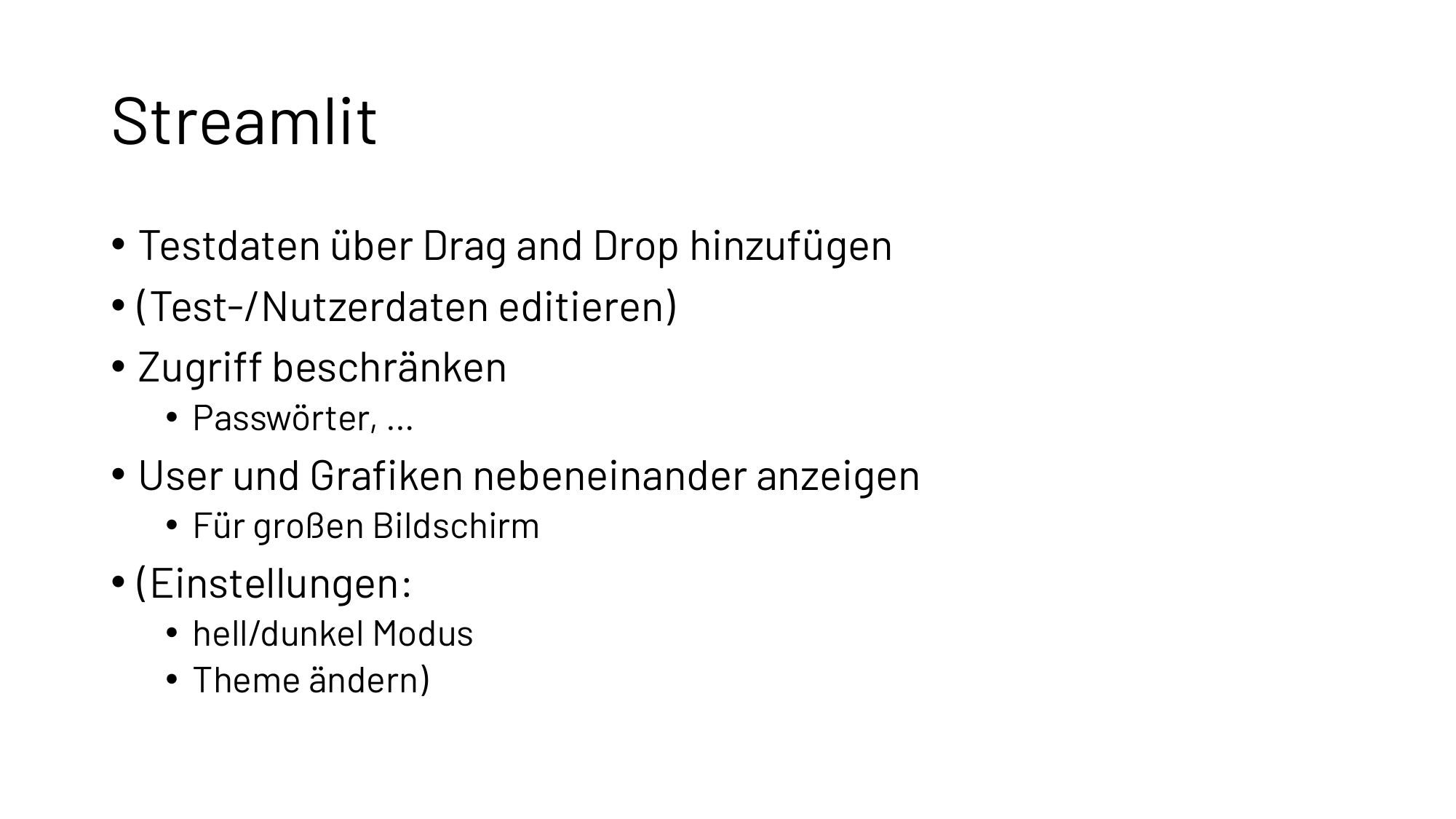

# Streamlit
Testdaten über Drag and Drop hinzufügen
(Test-/Nutzerdaten editieren)
Zugriff beschränken
Passwörter, …
User und Grafiken nebeneinander anzeigen
Für großen Bildschirm
(Einstellungen:
hell/dunkel Modus
Theme ändern)